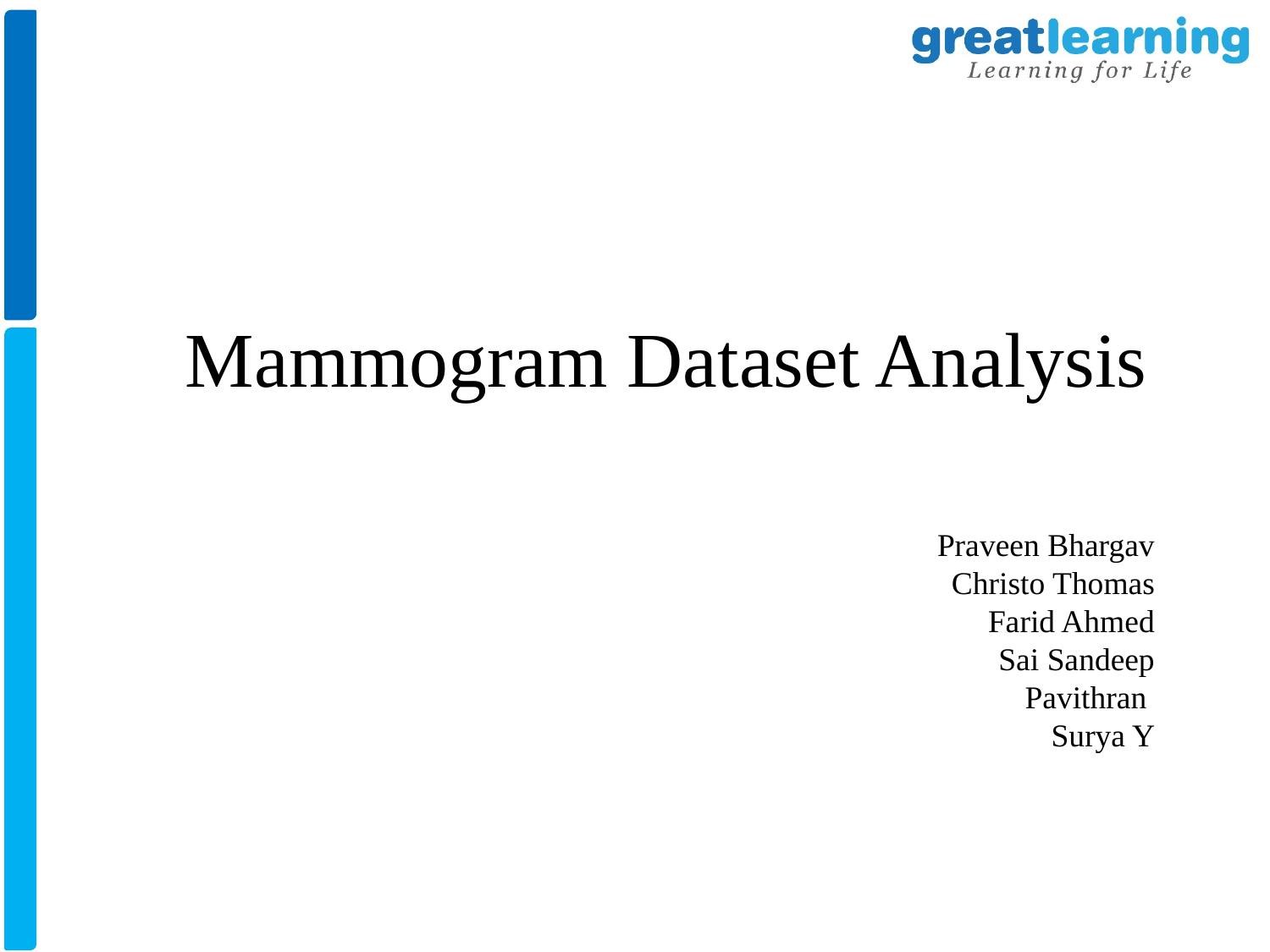

# Mammogram Dataset Analysis
Praveen Bhargav
Christo Thomas
Farid Ahmed
Sai Sandeep
Pavithran
Surya Y